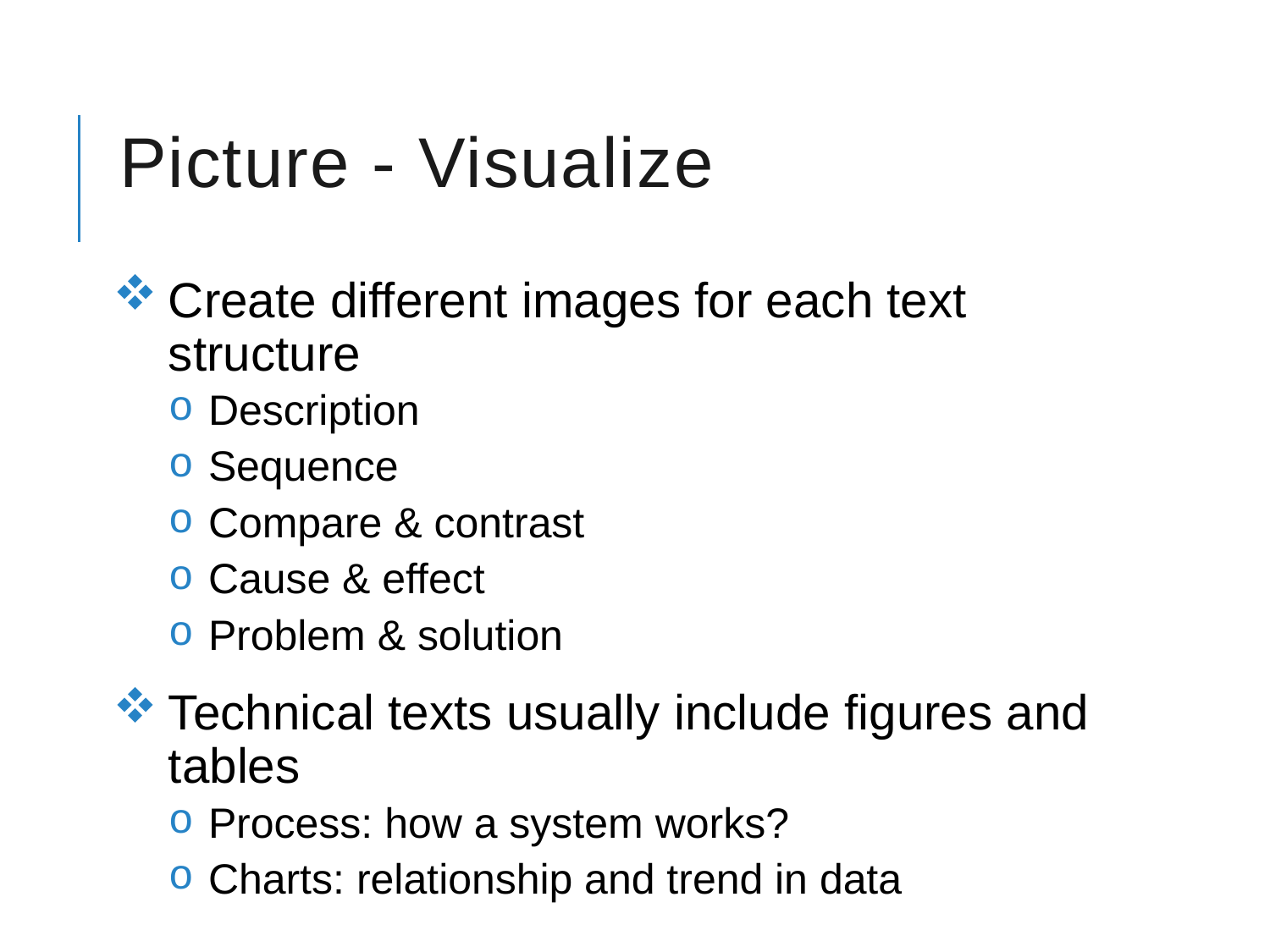

# Picture - Visualize
Create different images for each text structure
Description
Sequence
Compare & contrast
Cause & effect
Problem & solution
Technical texts usually include figures and tables
Process: how a system works?
Charts: relationship and trend in data